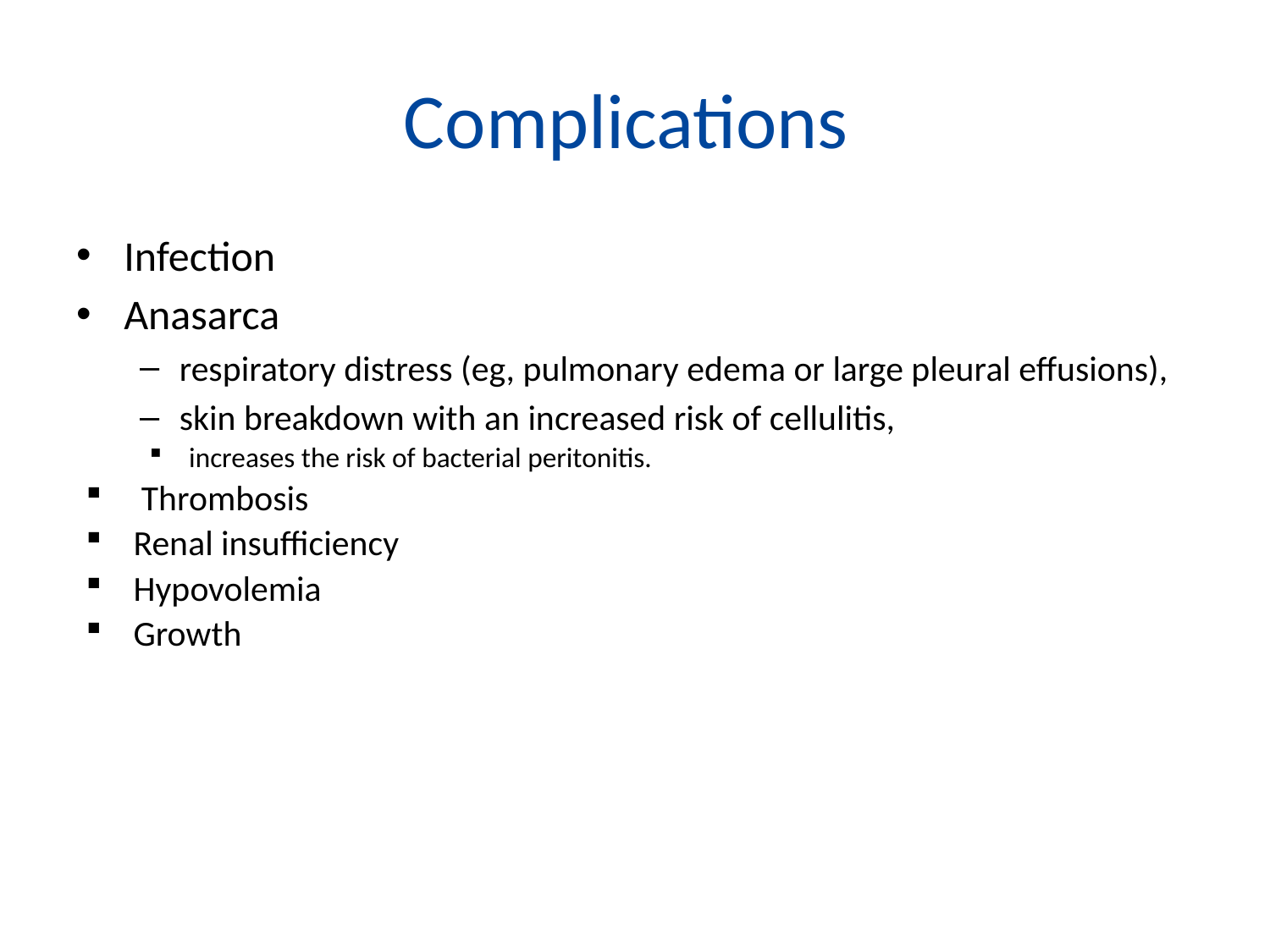

# Complications
Infection
Anasarca
respiratory distress (eg, pulmonary edema or large pleural effusions),
skin breakdown with an increased risk of cellulitis,
increases the risk of bacterial peritonitis.
 Thrombosis
Renal insufficiency
Hypovolemia
Growth